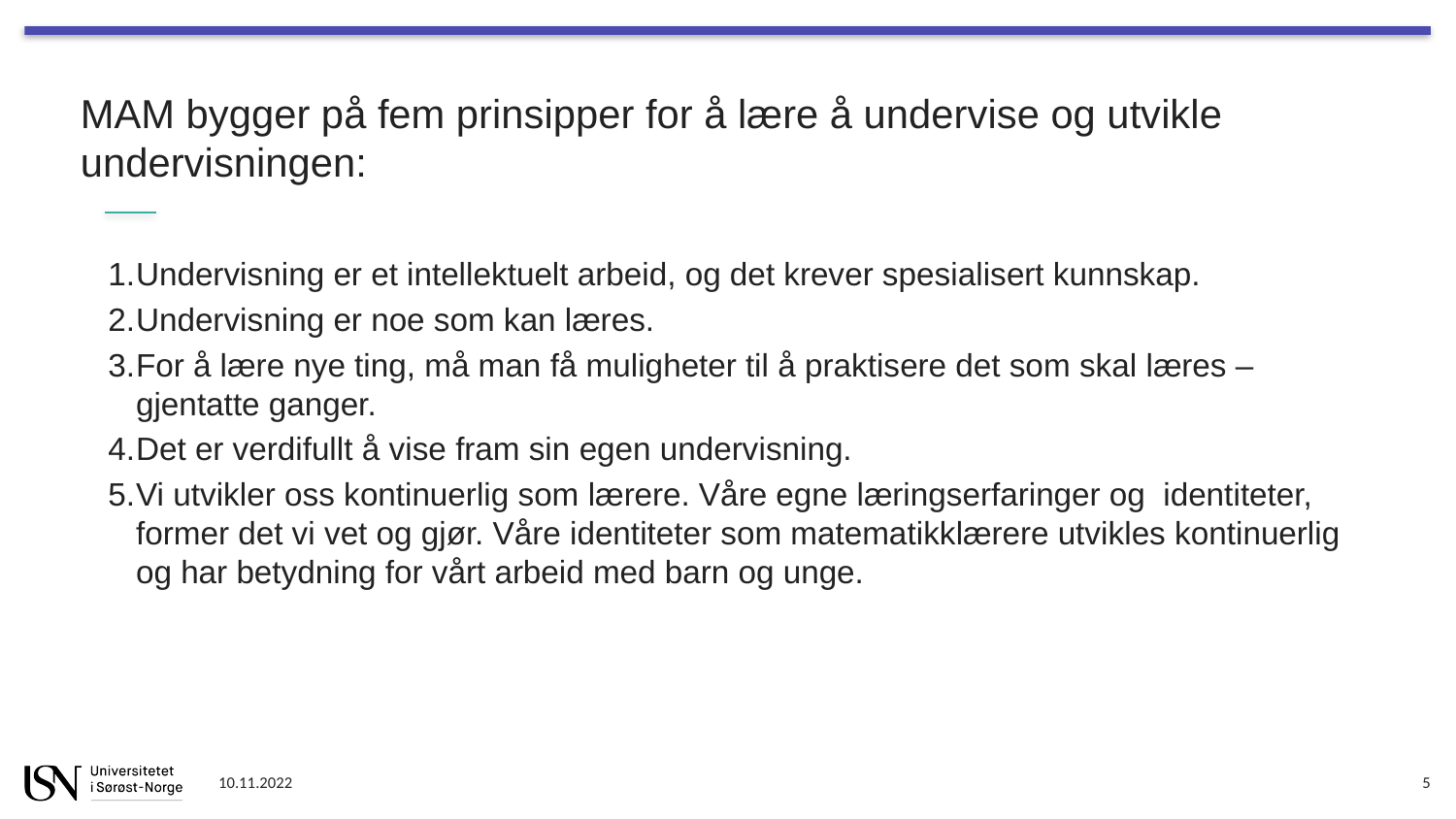

# MAM bygger på fem prinsipper for å lære å undervise og utvikle undervisningen:
Undervisning er et intellektuelt arbeid, og det krever spesialisert kunnskap.
Undervisning er noe som kan læres.
For å lære nye ting, må man få muligheter til å praktisere det som skal læres – gjentatte ganger.
Det er verdifullt å vise fram sin egen undervisning.
Vi utvikler oss kontinuerlig som lærere. Våre egne læringserfaringer og  identiteter, former det vi vet og gjør. Våre identiteter som matematikklærere utvikles kontinuerlig og har betydning for vårt arbeid med barn og unge.
10.11.2022
5